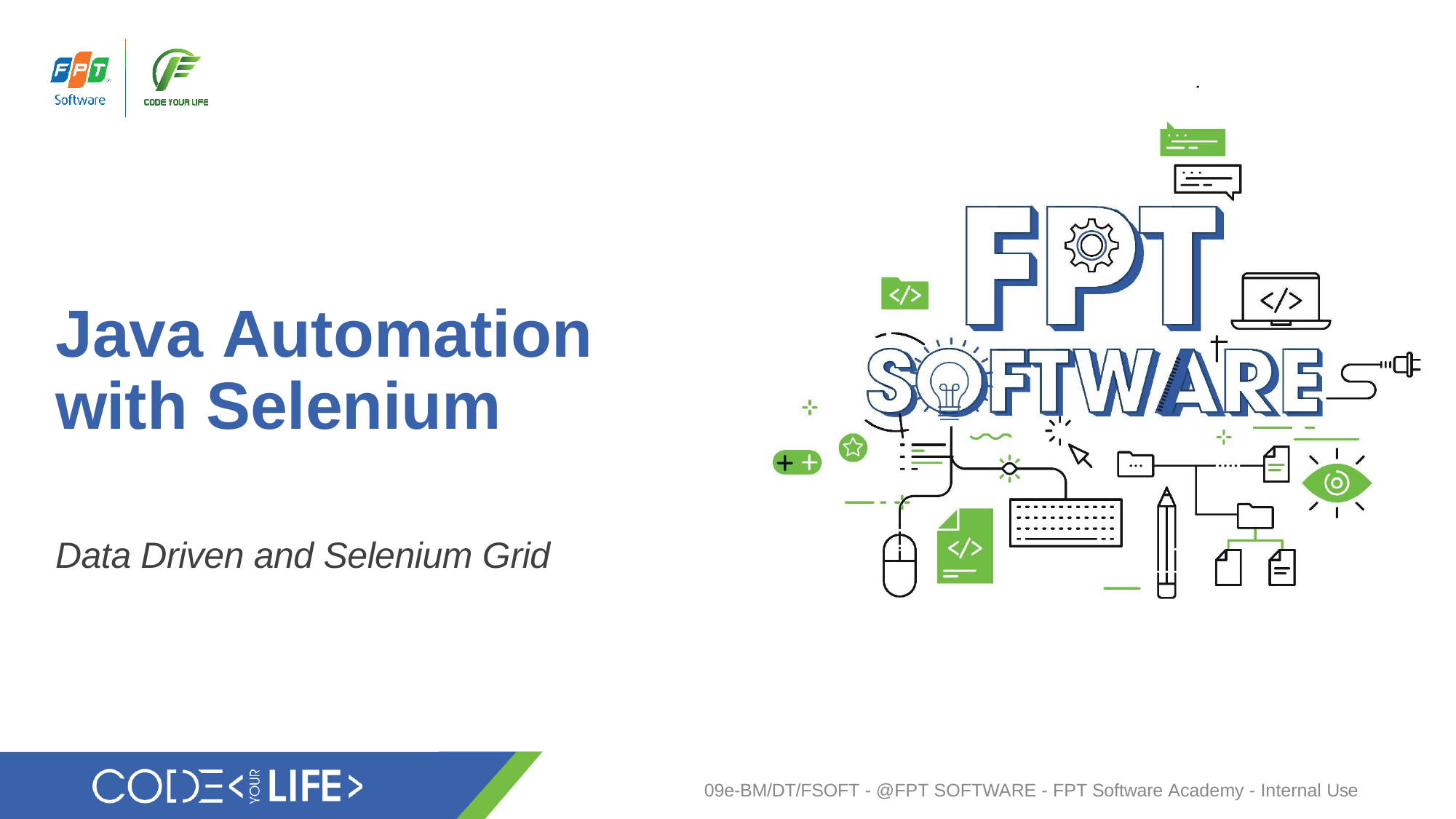

# Java Automation with Selenium
Data Driven and Selenium Grid
09e-BM/DT/FSOFT - @FPT SOFTWARE - FPT Software Academy - Internal Use